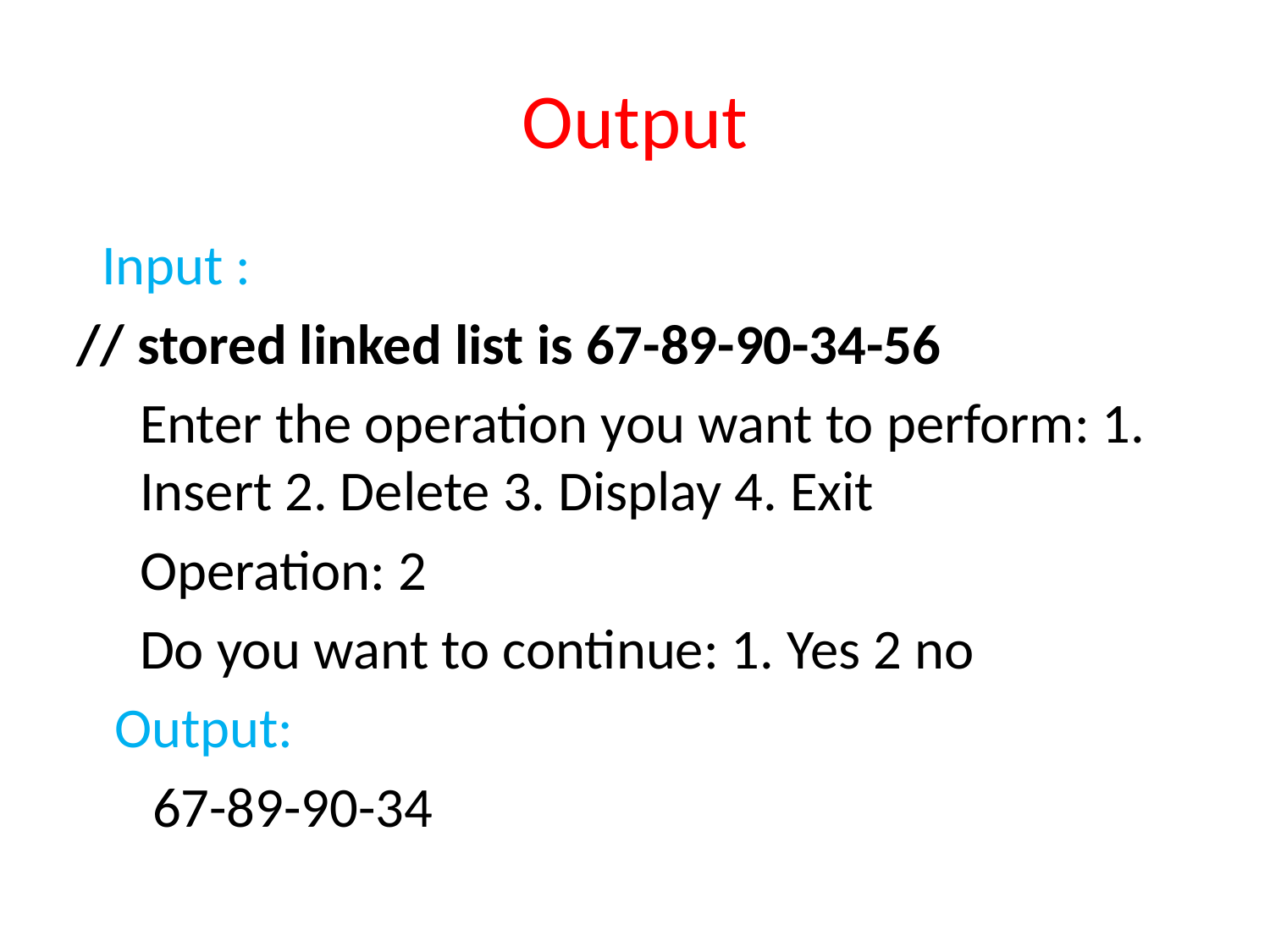

# Output
  Input :
// stored linked list is 67-89-90-34-56
     Enter the operation you want to perform: 1.
     Insert 2. Delete 3. Display 4. Exit
     Operation: 2
     Do you want to continue: 1. Yes 2 no
   Output:
      67-89-90-34